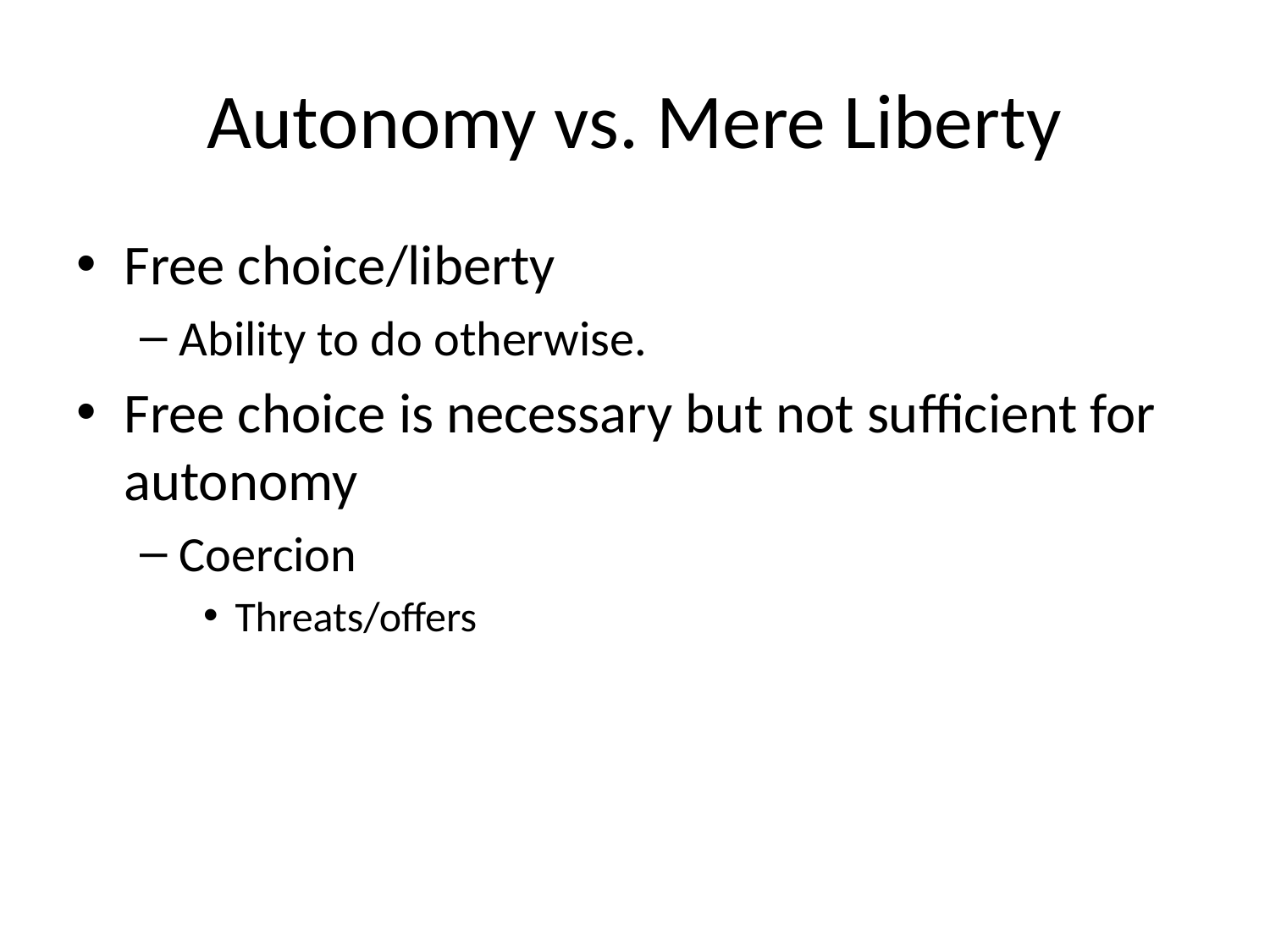

# Autonomy vs. Mere Liberty
Free choice/liberty
Ability to do otherwise.
Free choice is necessary but not sufficient for autonomy
Coercion
Threats/offers